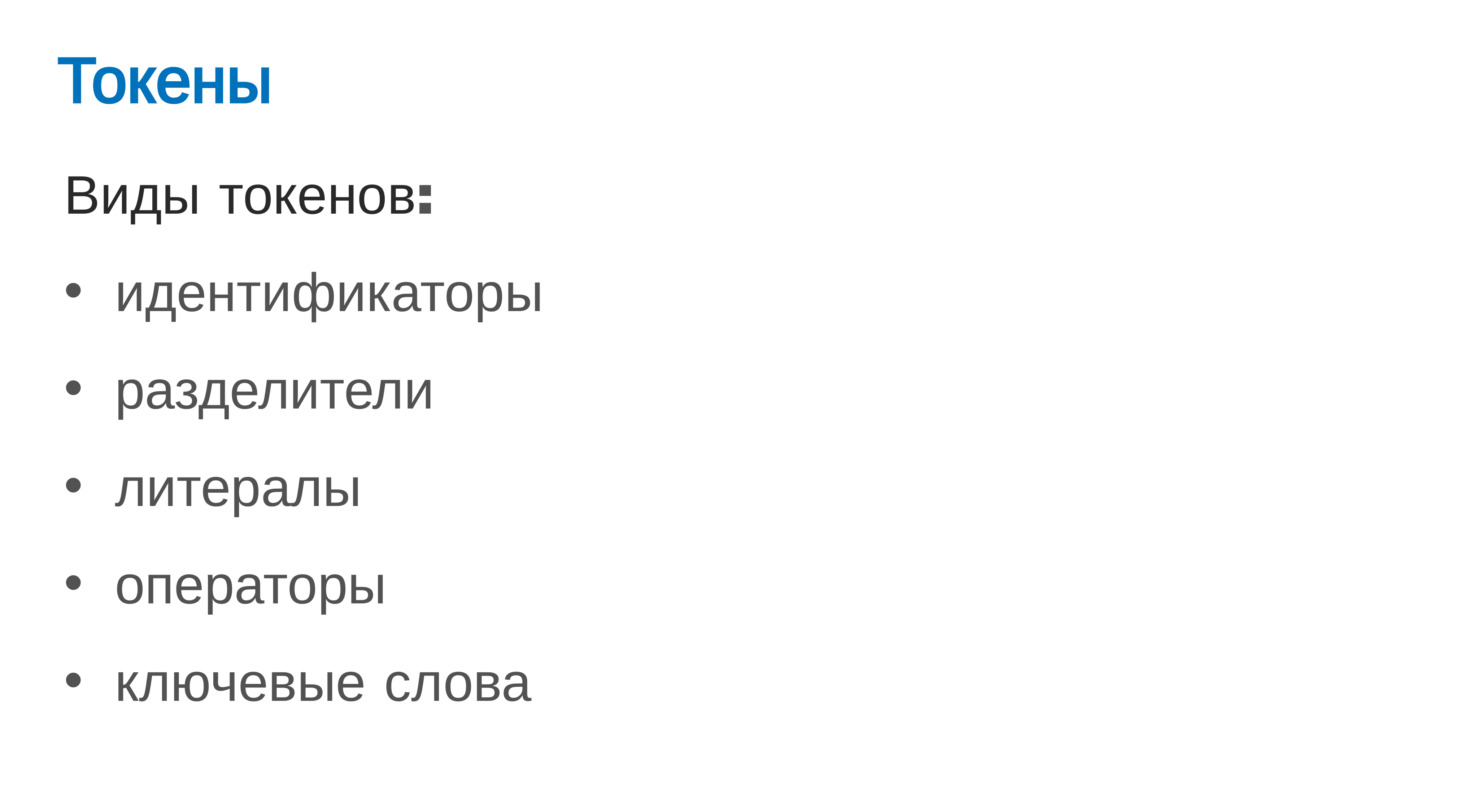

# Токены
Виды токенов:
идентификаторы
разделители
литералы
операторы
ключевые слова
10